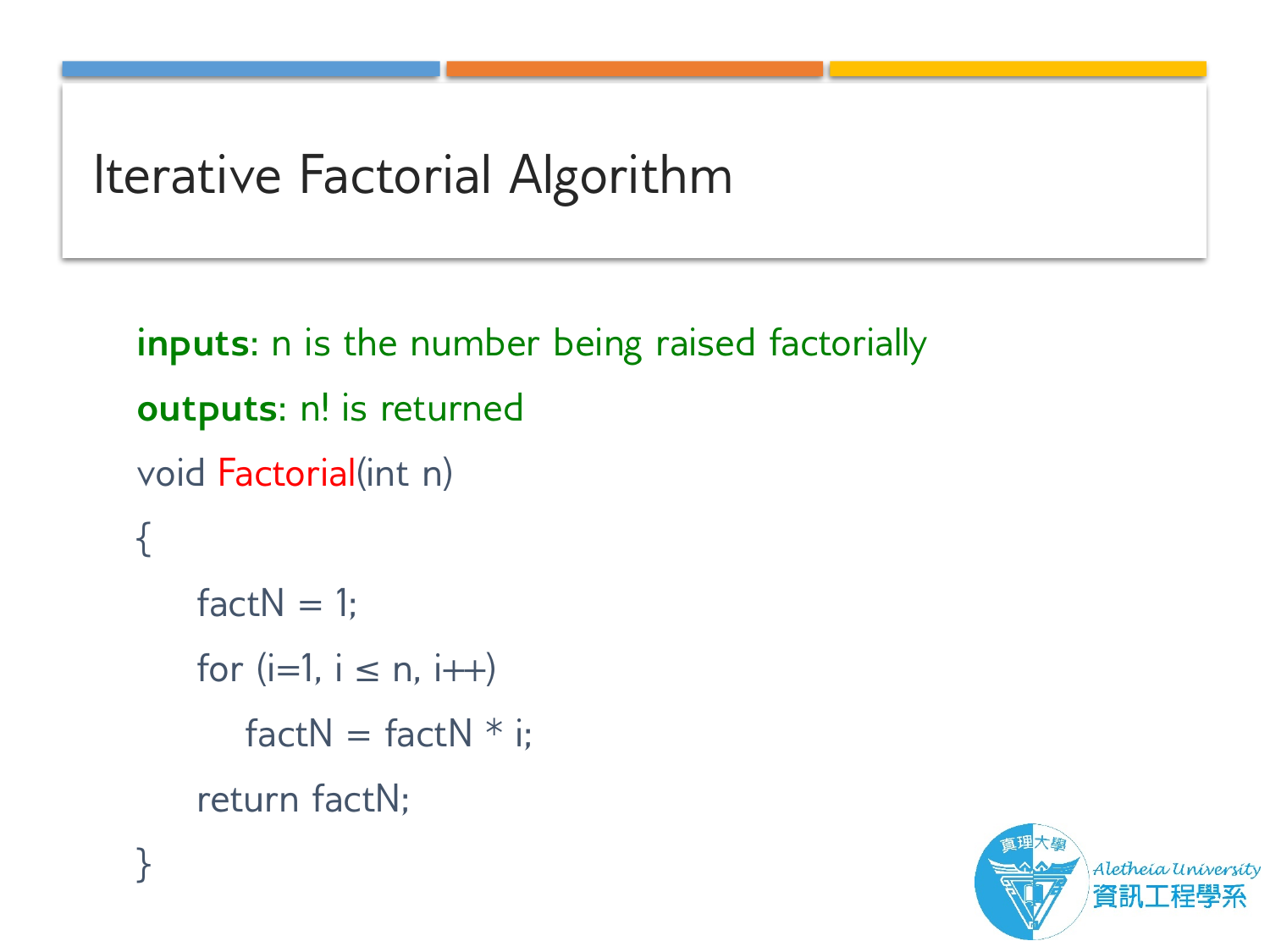

# Iterative Factorial Algorithm
inputs: n is the number being raised factorially
outputs: n! is returned
void Factorial(int n)
{
     factN = 1;
     for (i=1, i ≤ n, i++)
         factN = factN * i;
     return factN;
}